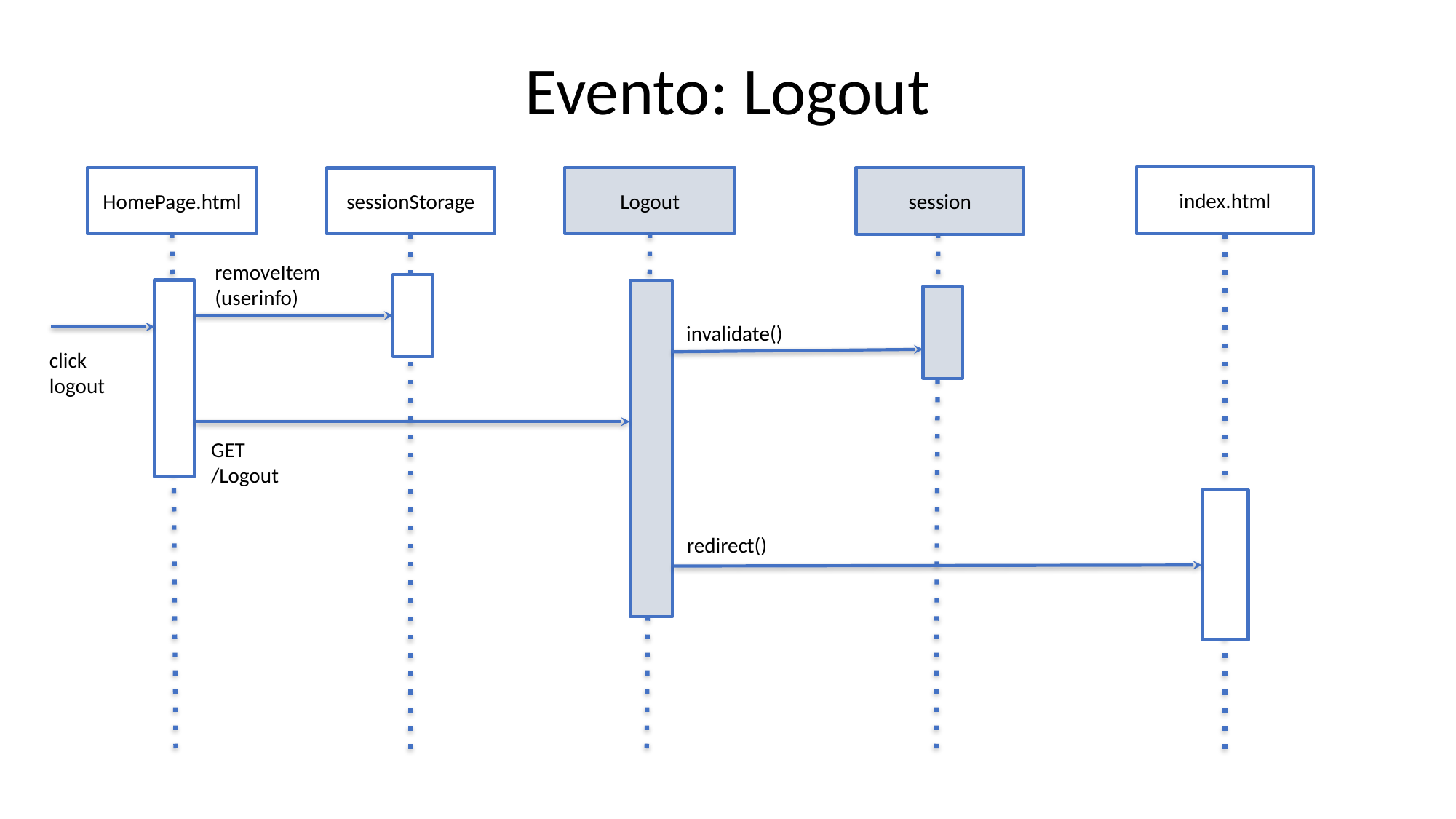

# Evento: Logout
index.html
session
HomePage.html
Logout
sessionStorage
removeItem
(userinfo)

invalidate()
click
logout

GET
/Logout

redirect()